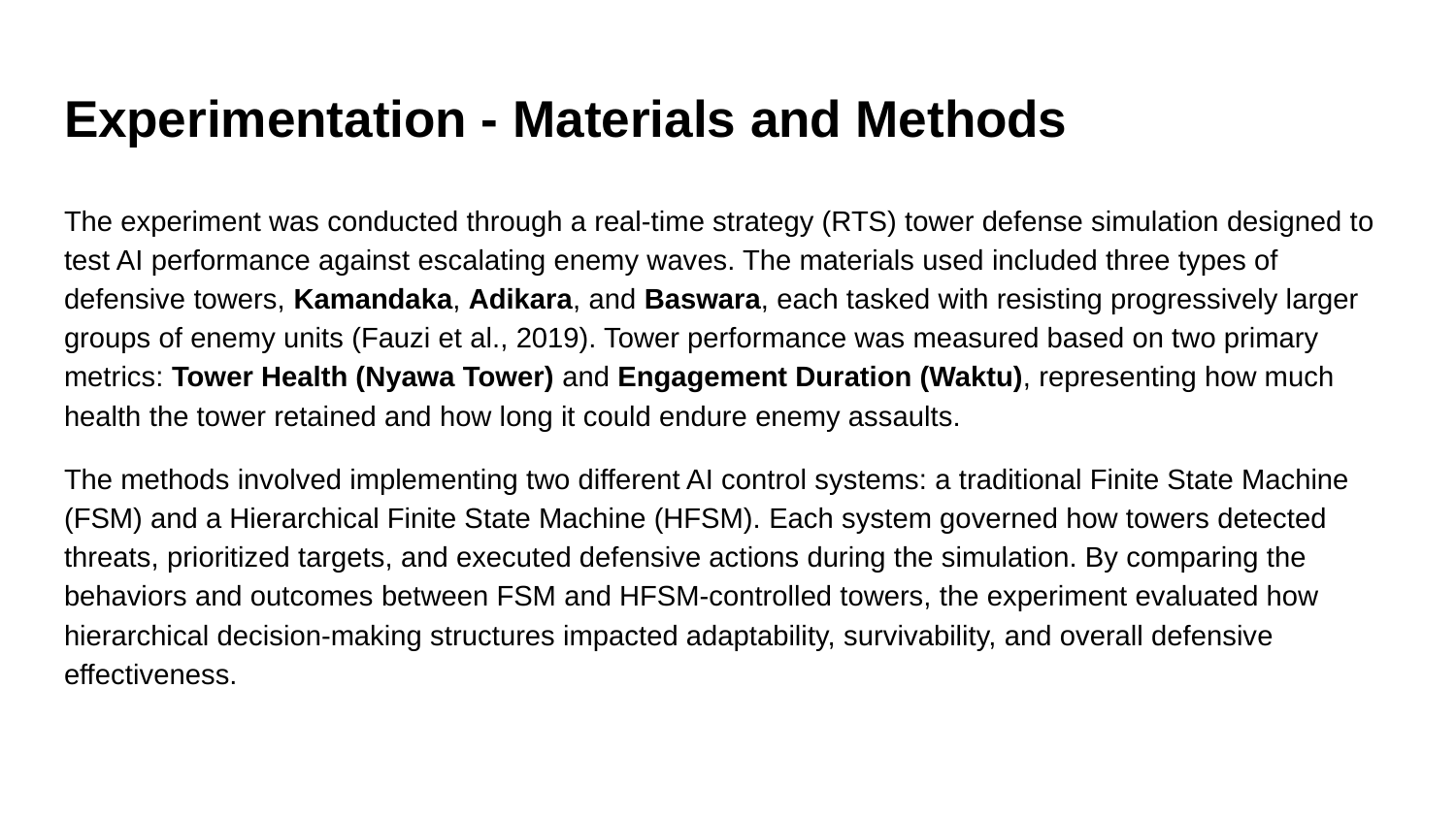

# Experimentation - Materials and Methods

The experiment was conducted through a real-time strategy (RTS) tower defense simulation designed to test AI performance against escalating enemy waves. The materials used included three types of defensive towers, Kamandaka, Adikara, and Baswara, each tasked with resisting progressively larger groups of enemy units (Fauzi et al., 2019). Tower performance was measured based on two primary metrics: Tower Health (Nyawa Tower) and Engagement Duration (Waktu), representing how much health the tower retained and how long it could endure enemy assaults.
The methods involved implementing two different AI control systems: a traditional Finite State Machine (FSM) and a Hierarchical Finite State Machine (HFSM). Each system governed how towers detected threats, prioritized targets, and executed defensive actions during the simulation. By comparing the behaviors and outcomes between FSM and HFSM-controlled towers, the experiment evaluated how hierarchical decision-making structures impacted adaptability, survivability, and overall defensive effectiveness.